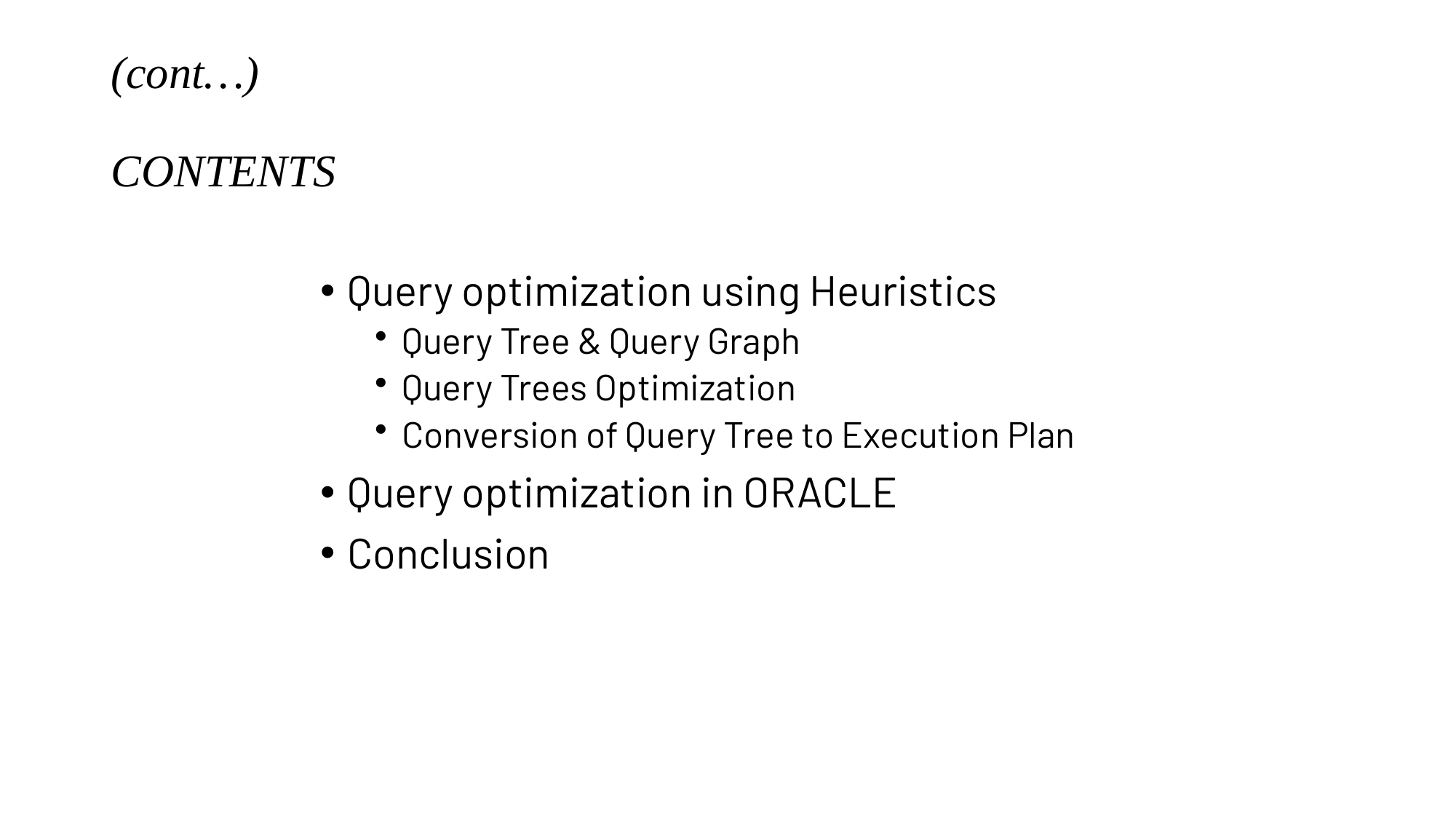

# (cont…) CONTENTS
Query optimization using Heuristics
Query Tree & Query Graph
Query Trees Optimization
Conversion of Query Tree to Execution Plan
Query optimization in ORACLE
Conclusion